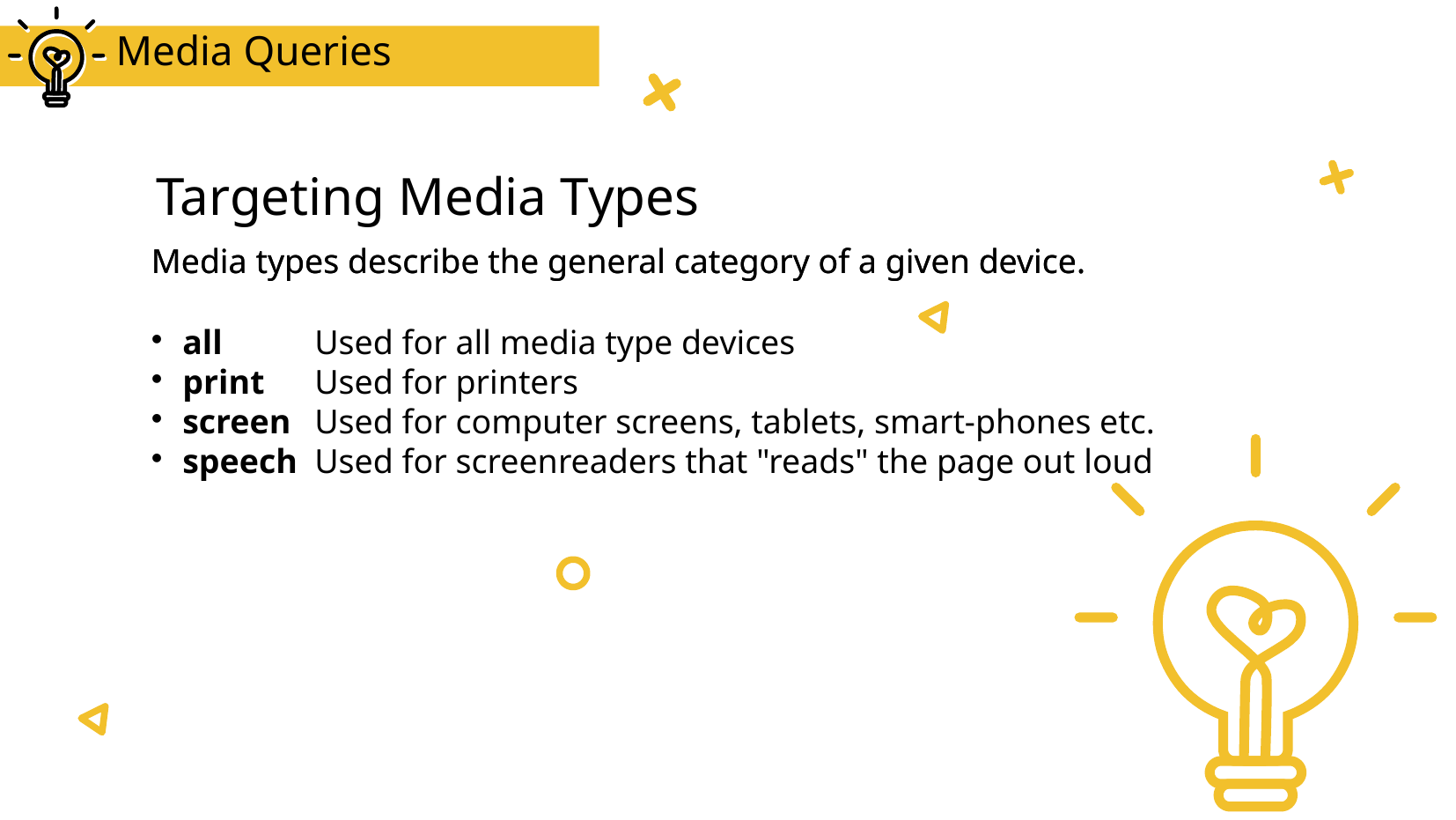

Media Queries
# Targeting Media Types
Media types describe the general category of a given device.
Media types describe the general category of a given device.
all	Used for all media type devices
print	Used for printers
screen	Used for computer screens, tablets, smart-phones etc.
speech	Used for screenreaders that "reads" the page out loud